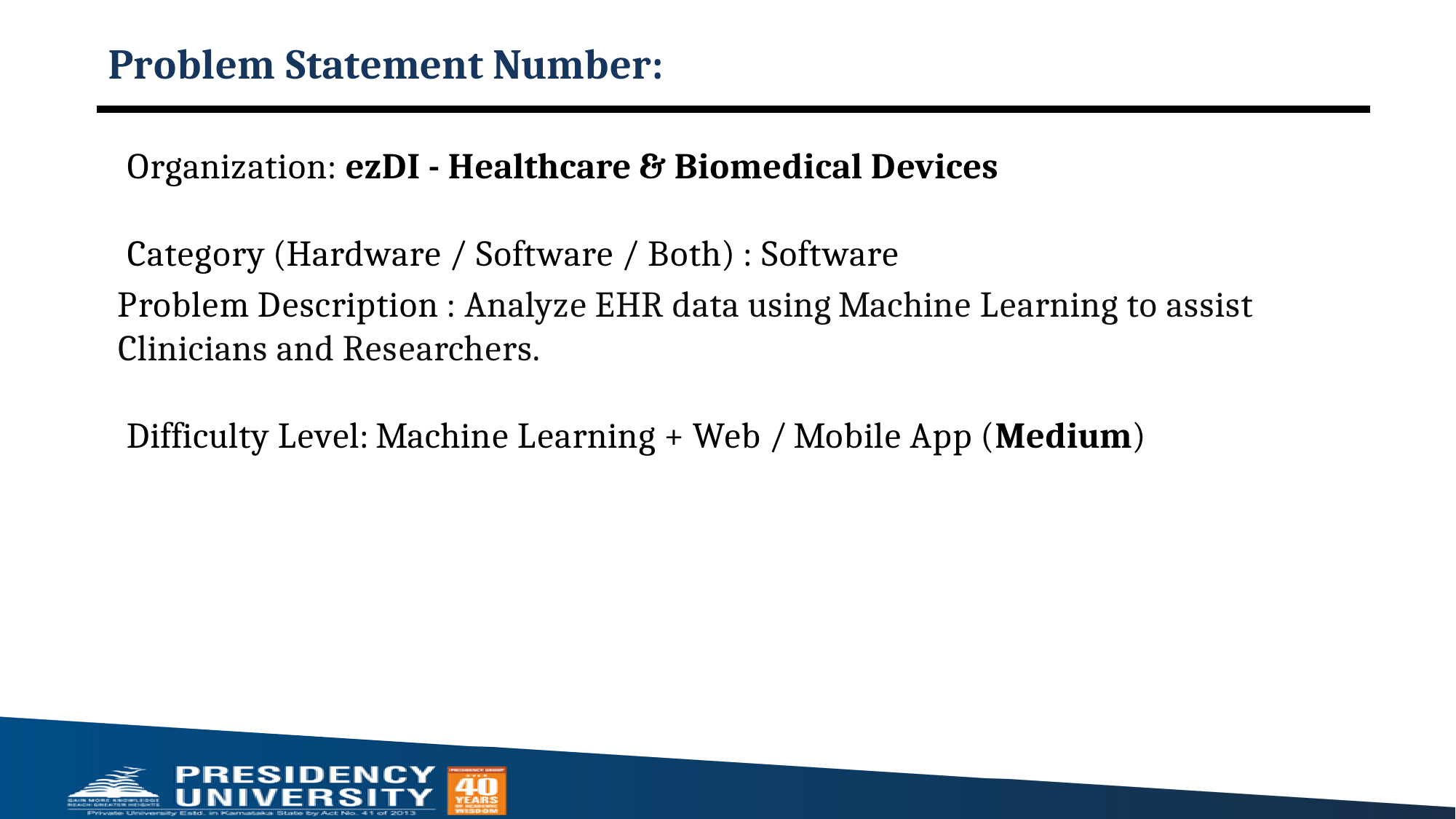

# Problem Statement Number:
Organization: ezDI - Healthcare & Biomedical Devices
Category (Hardware / Software / Both) : Software
Problem Description : Analyze EHR data using Machine Learning to assist Clinicians and Researchers.
Difficulty Level: Machine Learning + Web / Mobile App (Medium)